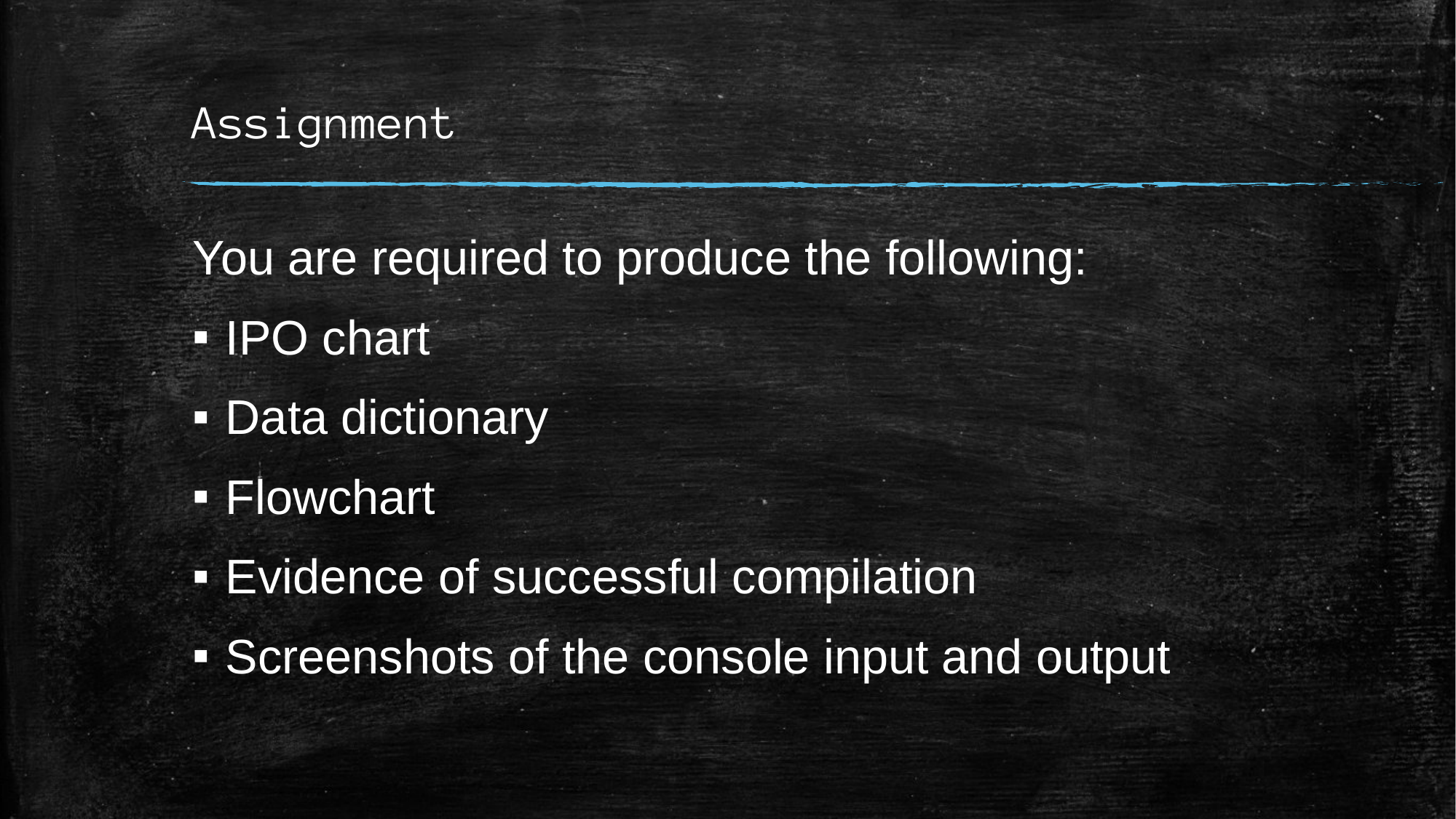

# Assignment
You are required to produce the following:
IPO chart
Data dictionary
Flowchart
Evidence of successful compilation
Screenshots of the console input and output